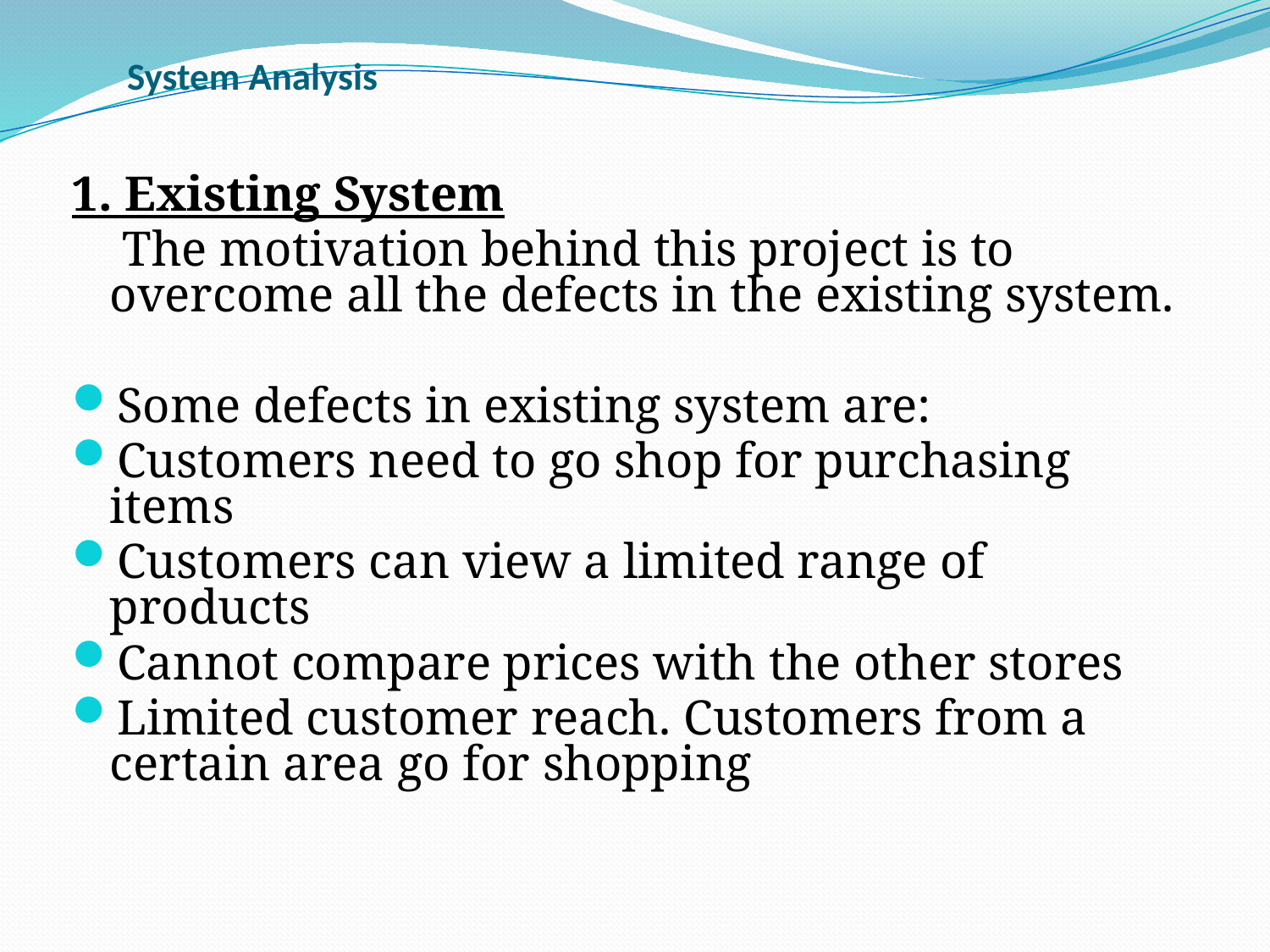

# System Analysis
1. Existing System
	 The motivation behind this project is to overcome all the defects in the existing system.

Some defects in existing system are:
Customers need to go shop for purchasing items
Customers can view a limited range of products
Cannot compare prices with the other stores
Limited customer reach. Customers from a certain area go for shopping